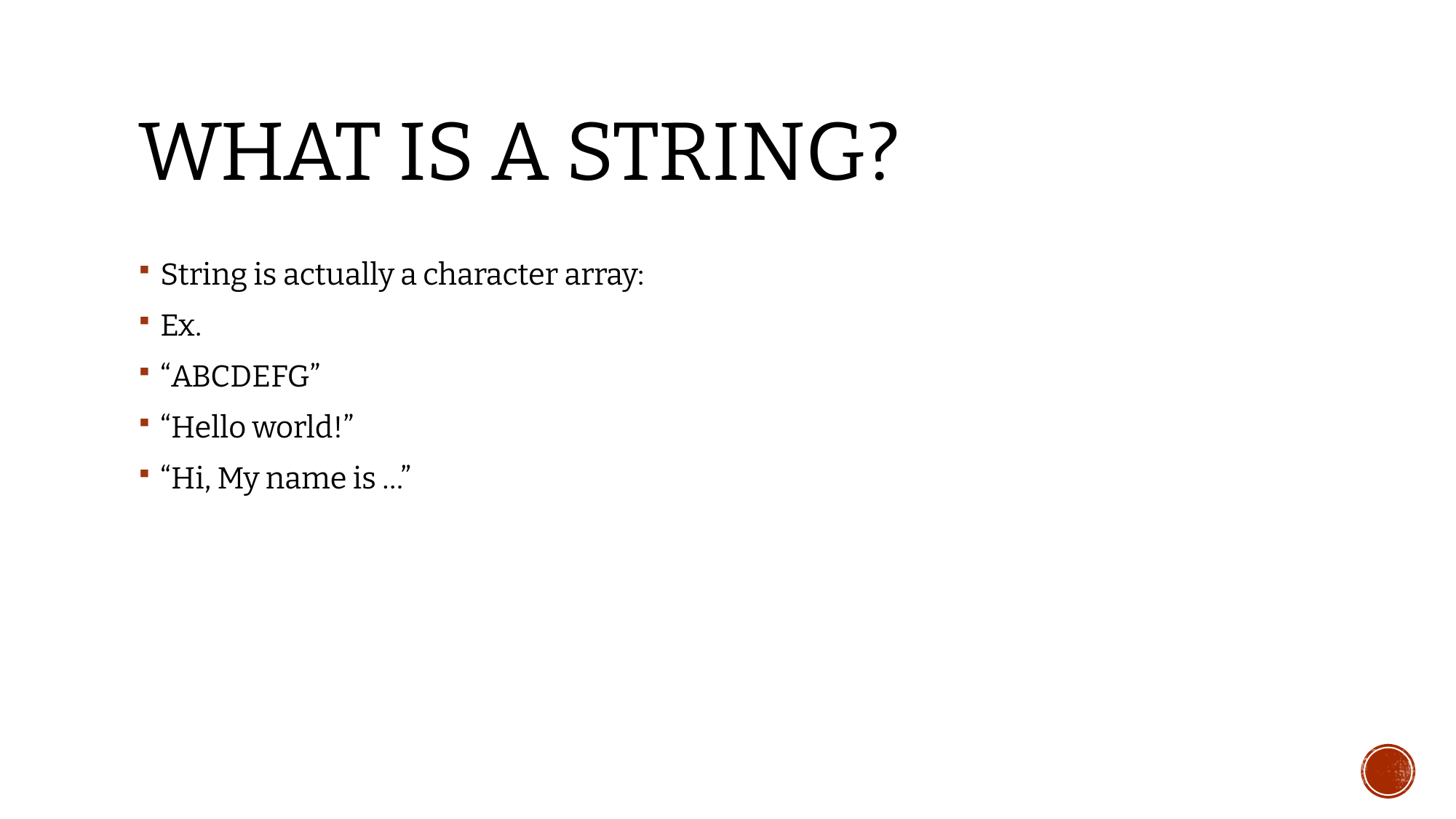

# What is a string?
String is actually a character array:
Ex.
“ABCDEFG”
“Hello world!”
“Hi, My name is …”